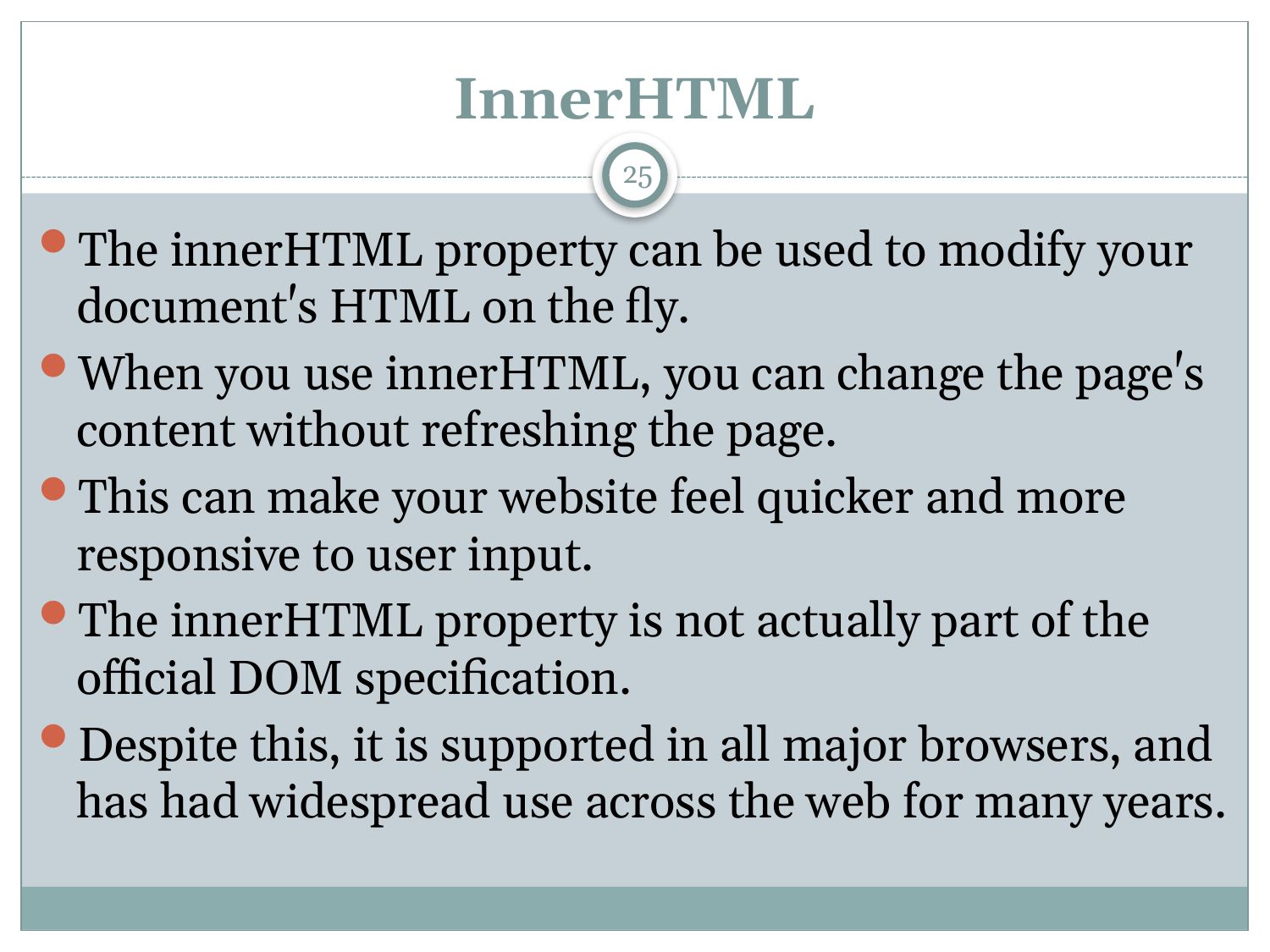

# InnerHTML
25
The innerHTML property can be used to modify your document's HTML on the fly.
When you use innerHTML, you can change the page's content without refreshing the page.
This can make your website feel quicker and more responsive to user input.
The innerHTML property is not actually part of the official DOM specification.
Despite this, it is supported in all major browsers, and has had widespread use across the web for many years.